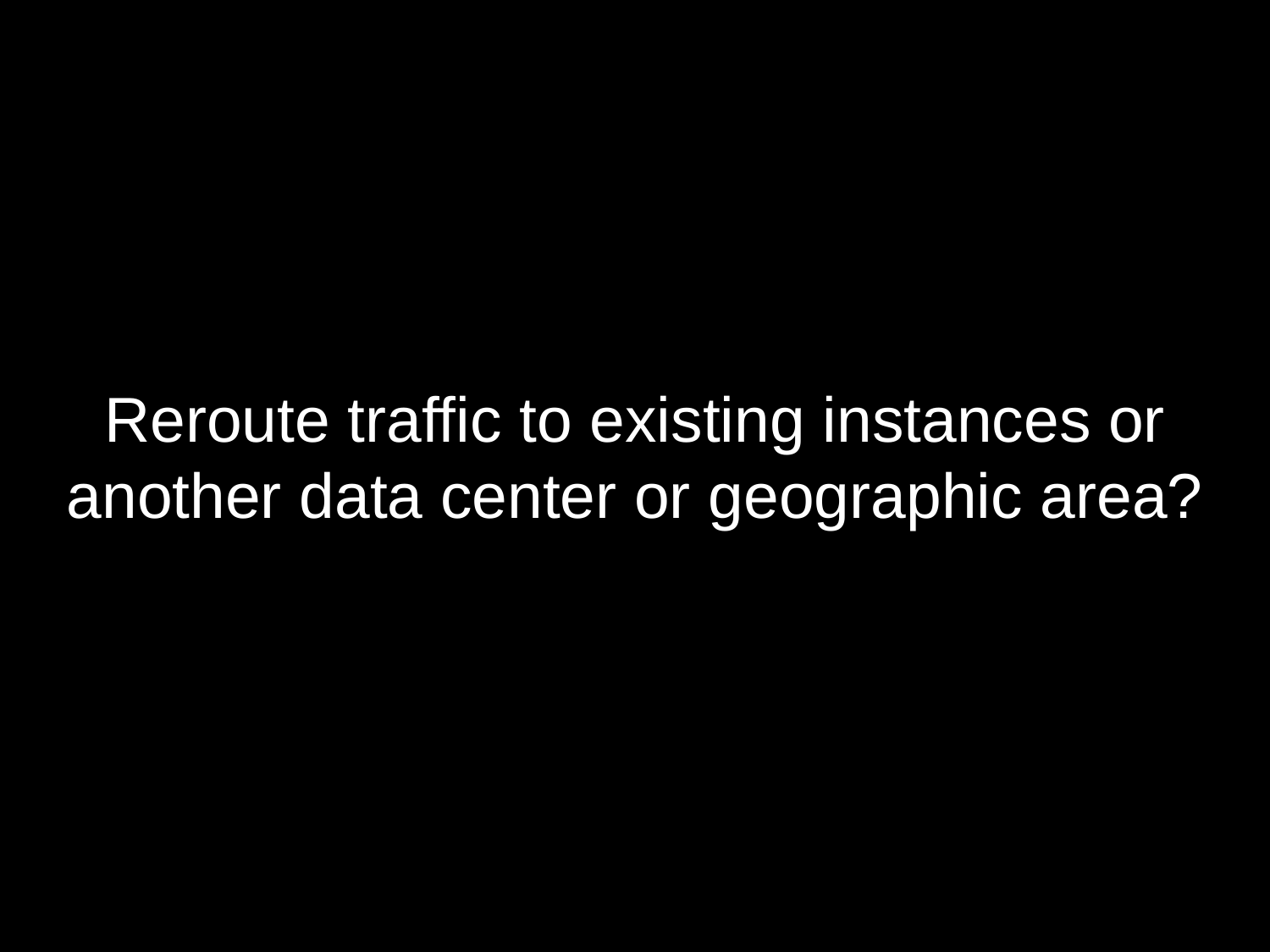

# Reroute traffic to existing instances or another data center or geographic area?